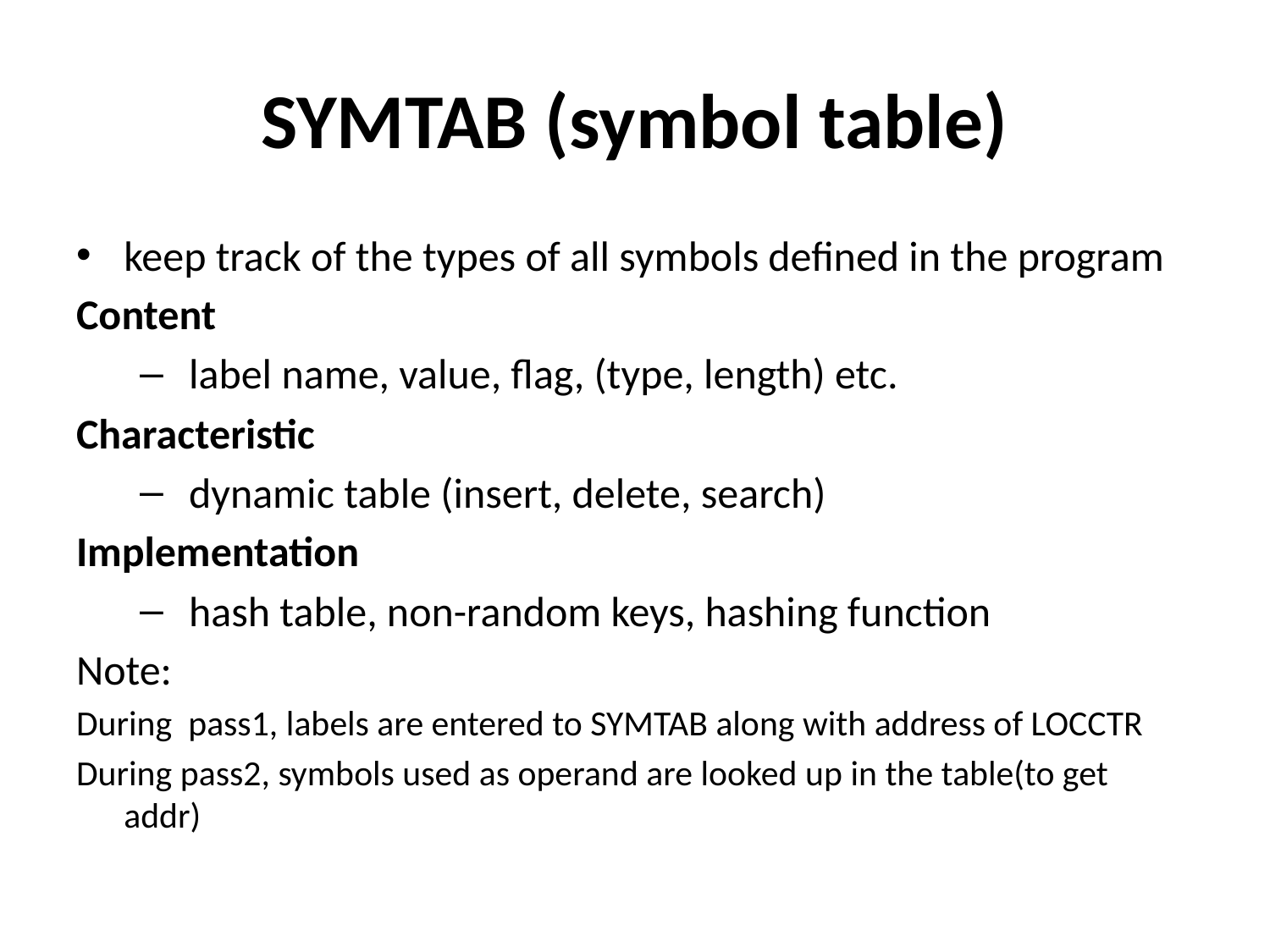

# SYMTAB (symbol table)
keep track of the types of all symbols defined in the program
Content
 label name, value, flag, (type, length) etc.
Characteristic
 dynamic table (insert, delete, search)
Implementation
 hash table, non-random keys, hashing function
Note:
During  pass1, labels are entered to SYMTAB along with address of LOCCTR
During pass2, symbols used as operand are looked up in the table(to get addr)